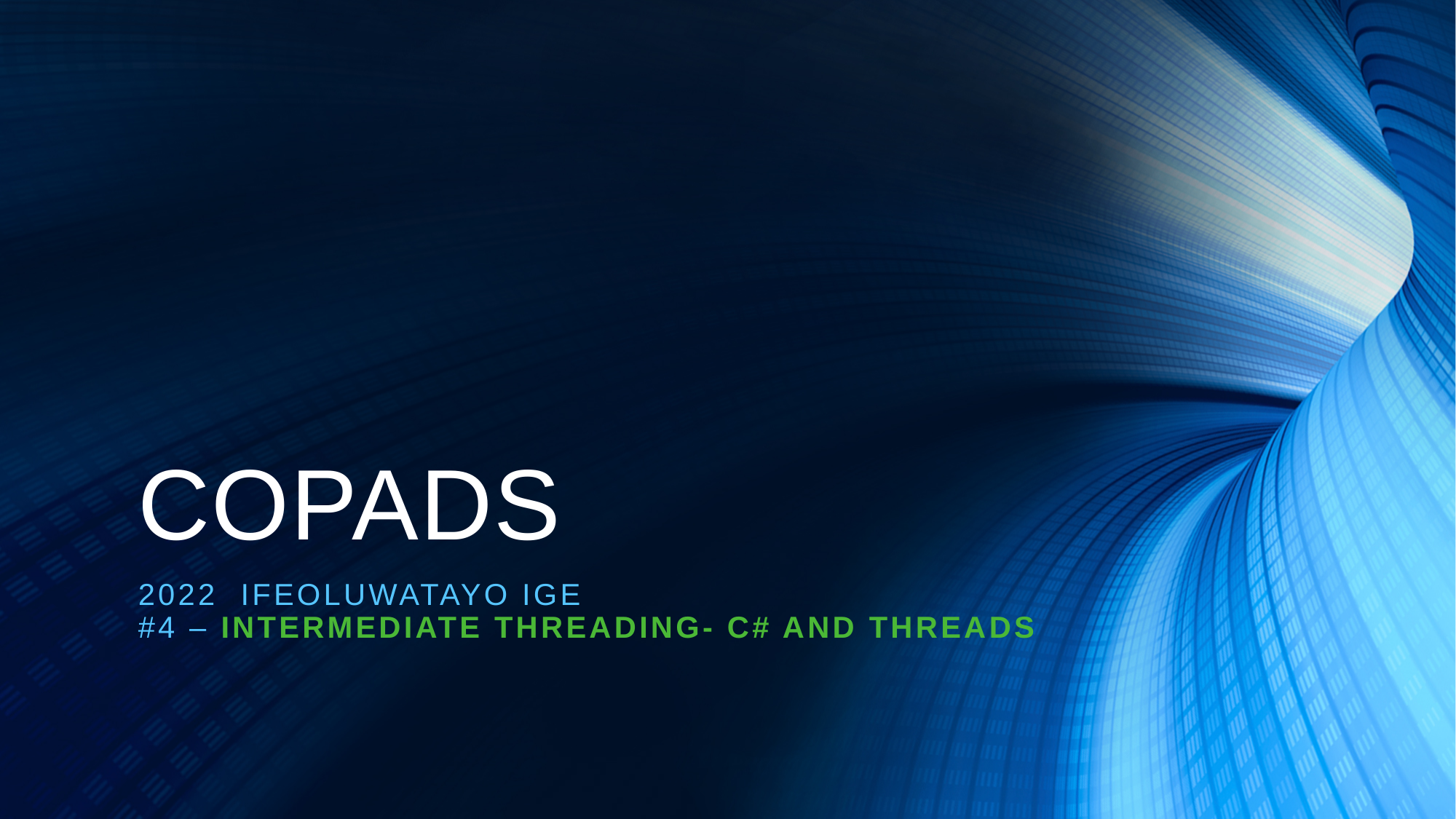

# COPADS
2022  IFEOLUWATAYO IGE
#4 – Intermediate Threading- C# AND thREADS